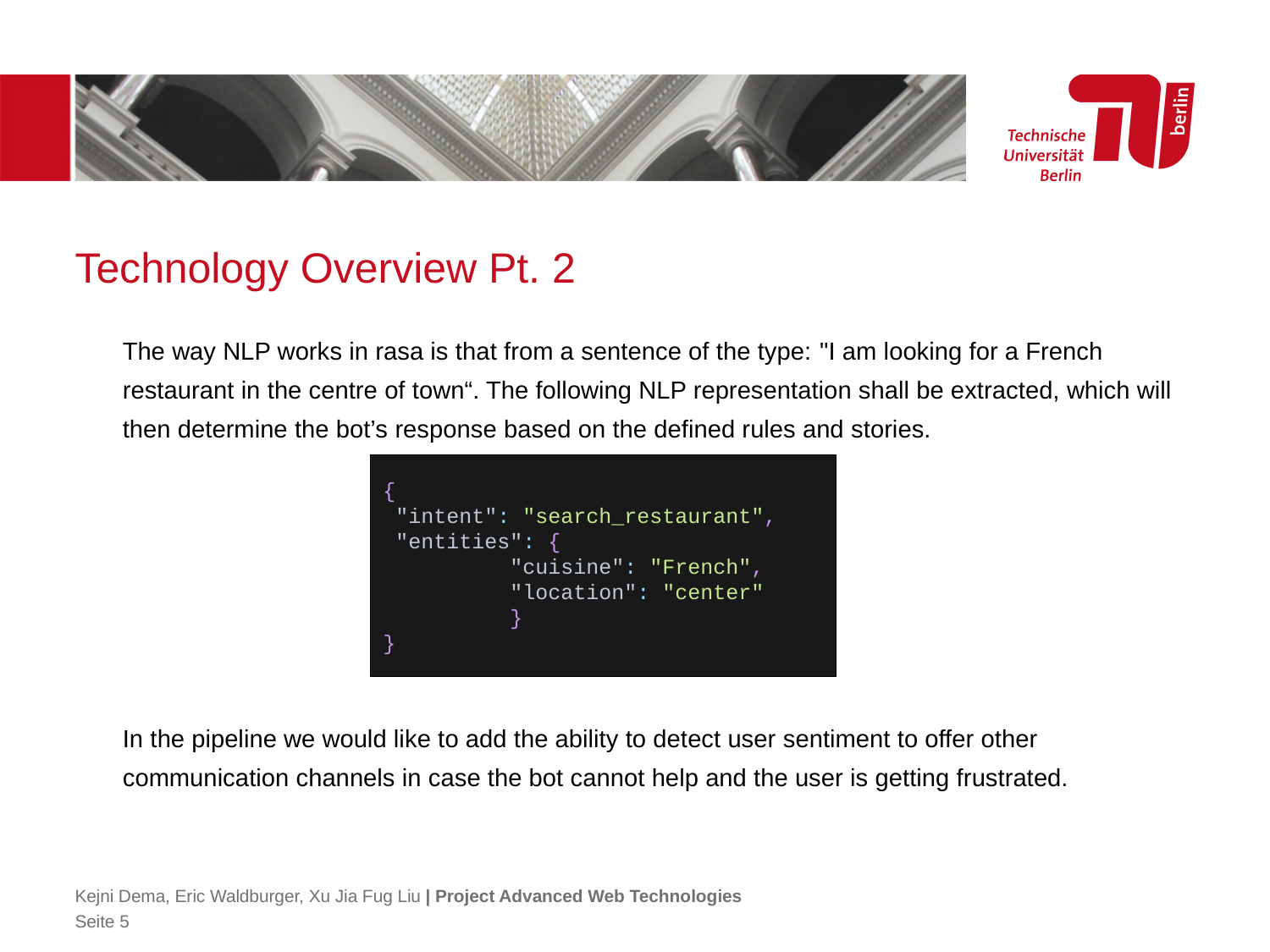

# Technology Overview Pt. 2
	The way NLP works in rasa is that from a sentence of the type: "I am looking for a French restaurant in the centre of town“. The following NLP representation shall be extracted, which will then determine the bot’s response based on the defined rules and stories.

	In the pipeline we would like to add the ability to detect user sentiment to offer other communication channels in case the bot cannot help and the user is getting frustrated.
{
 "intent": "search_restaurant",
 "entities": {
   	"cuisine": "French",
   	"location": "center"
 	}
}
Kejni Dema, Eric Waldburger, Xu Jia Fug Liu | Project Advanced Web Technologies
Seite 5